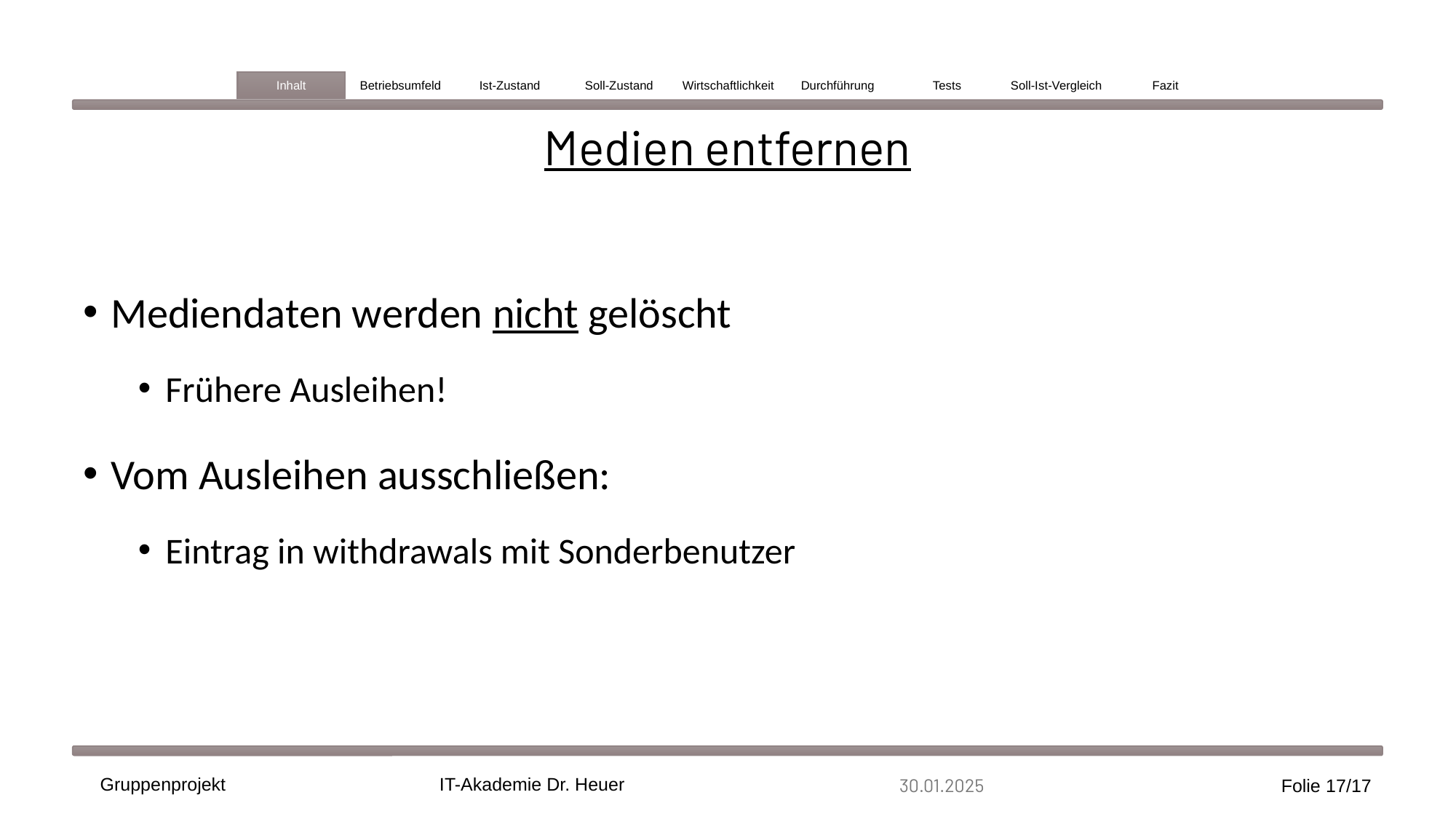

Inhalt
Betriebsumfeld
Ist-Zustand
Soll-Zustand
Wirtschaftlichkeit
Durchführung
Tests
Soll-Ist-Vergleich
Fazit
Medien entfernen

Mediendaten werden nicht gelöscht
Frühere Ausleihen!
Vom Ausleihen ausschließen:
Eintrag in withdrawals mit Sonderbenutzer

Gruppenprojekt
IT-Akademie Dr. Heuer
30.01.2025